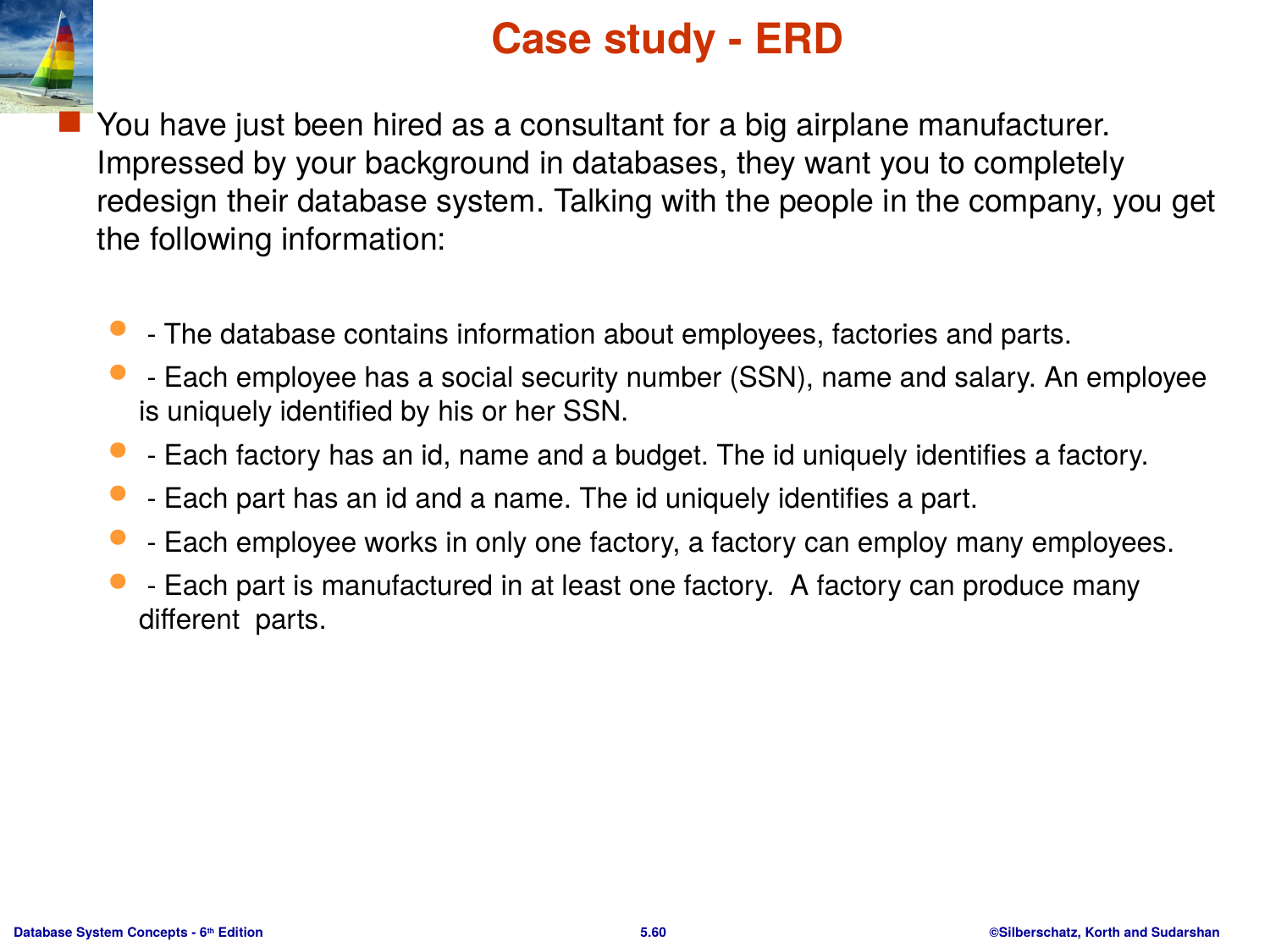

# Case study - ERD
You have just been hired as a consultant for a big airplane manufacturer. Impressed by your background in databases, they want you to completely redesign their database system. Talking with the people in the company, you get the following information:

 - The database contains information about employees, factories and parts.
 - Each employee has a social security number (SSN), name and salary. An employee is uniquely identified by his or her SSN.
 - Each factory has an id, name and a budget. The id uniquely identifies a factory.
 - Each part has an id and a name. The id uniquely identifies a part.
 - Each employee works in only one factory, a factory can employ many employees.
 - Each part is manufactured in at least one factory.  A factory can produce many different  parts.